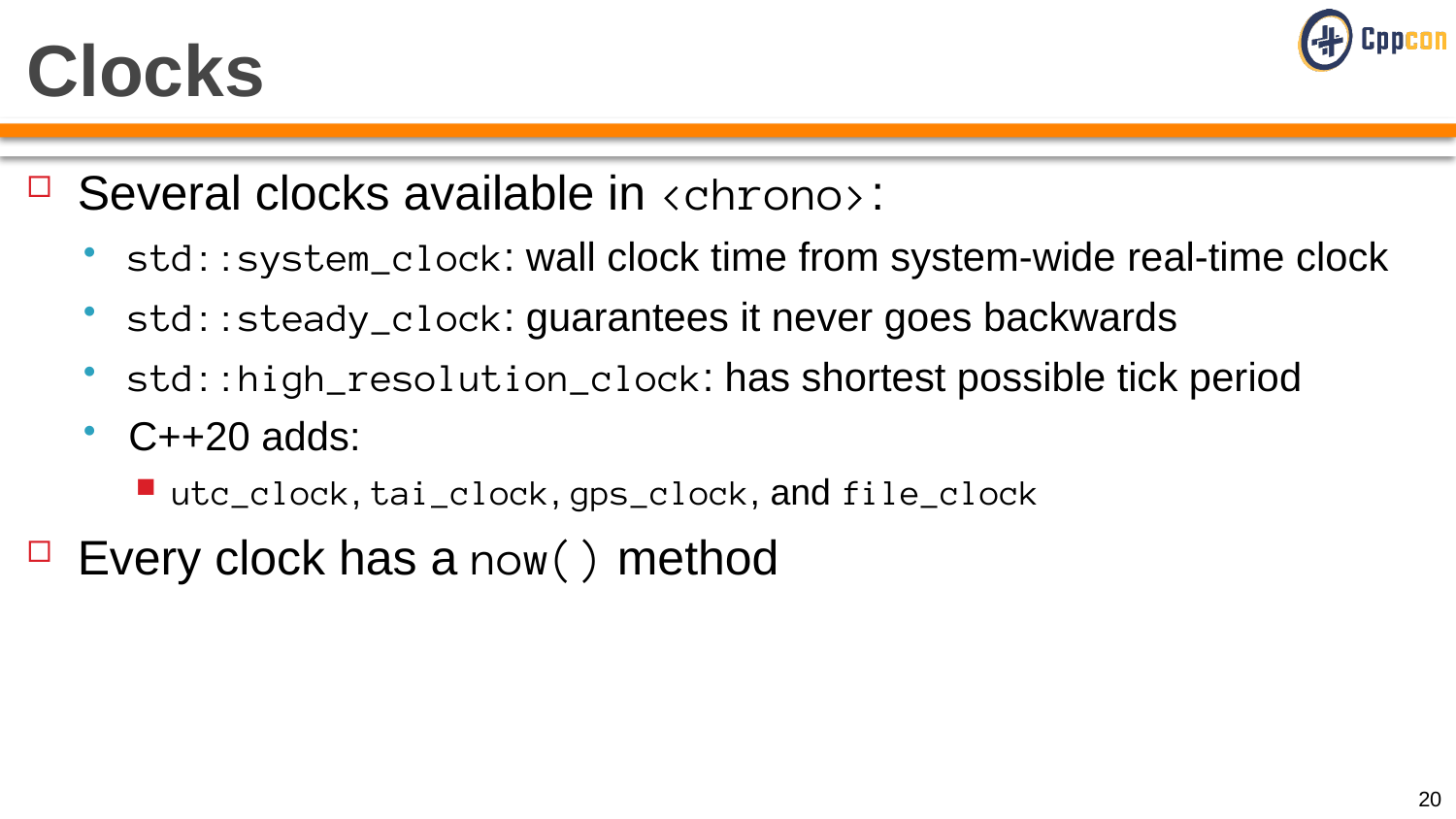

# Clocks
Several clocks available in <chrono>:
std::system_clock: wall clock time from system-wide real-time clock
std::steady_clock: guarantees it never goes backwards
std::high_resolution_clock: has shortest possible tick period
C++20 adds:
utc_clock, tai_clock, gps_clock, and file_clock
Every clock has a now() method